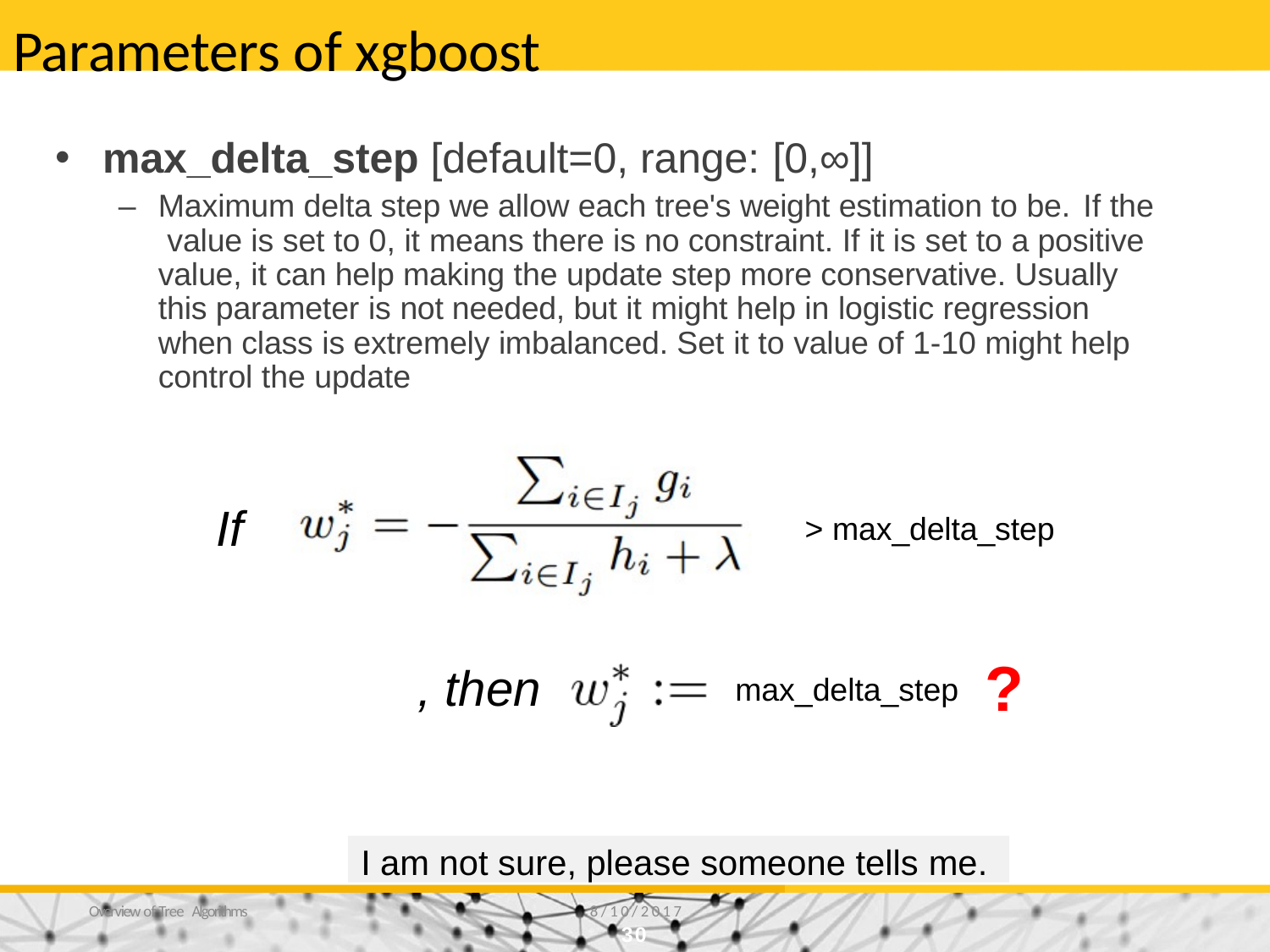

# Parameters of xgboost
max_delta_step [default=0, range: [0,∞]]
–	Maximum delta step we allow each tree's weight estimation to be. If the  value is set to 0, it means there is no constraint. If it is set to a positive  value, it can help making the update step more conservative. Usually  this parameter is not needed, but it might help in logistic regression  when class is extremely imbalanced. Set it to value of 1-10 might help  control the update

If
> max_delta_step
?
, then

max_delta_step
I am not sure, please someone tells me.
Overview of Tree Algorithms
8/10/2017
30